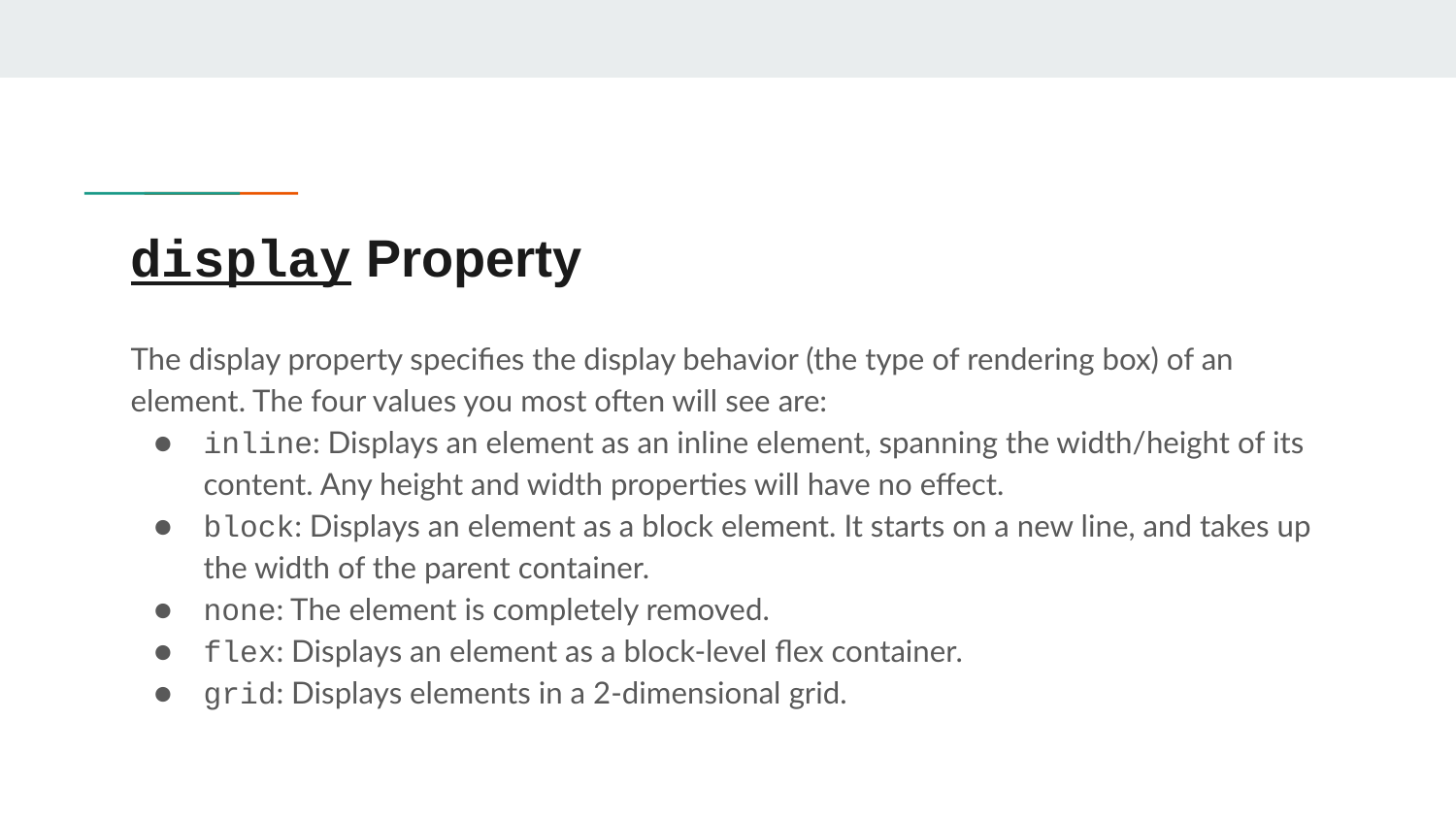

# display Property
The display property specifies the display behavior (the type of rendering box) of an element. The four values you most often will see are:
inline: Displays an element as an inline element, spanning the width/height of its content. Any height and width properties will have no effect.
block: Displays an element as a block element. It starts on a new line, and takes up the width of the parent container.
none: The element is completely removed.
flex: Displays an element as a block-level flex container.
grid: Displays elements in a 2-dimensional grid.